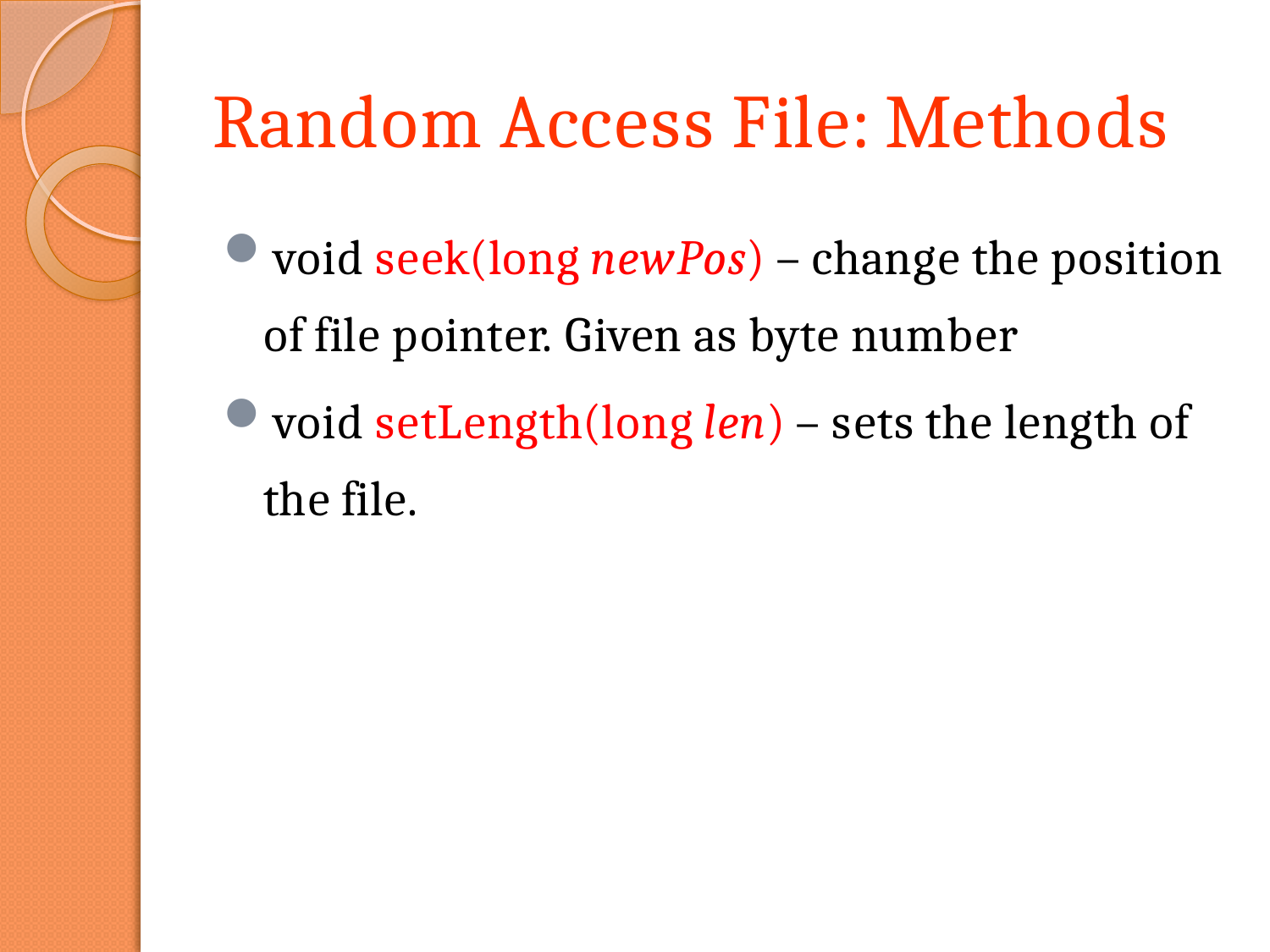

# Random Access File: Methods
void seek(long newPos) – change the position of file pointer. Given as byte number
void setLength(long len) – sets the length of the file.